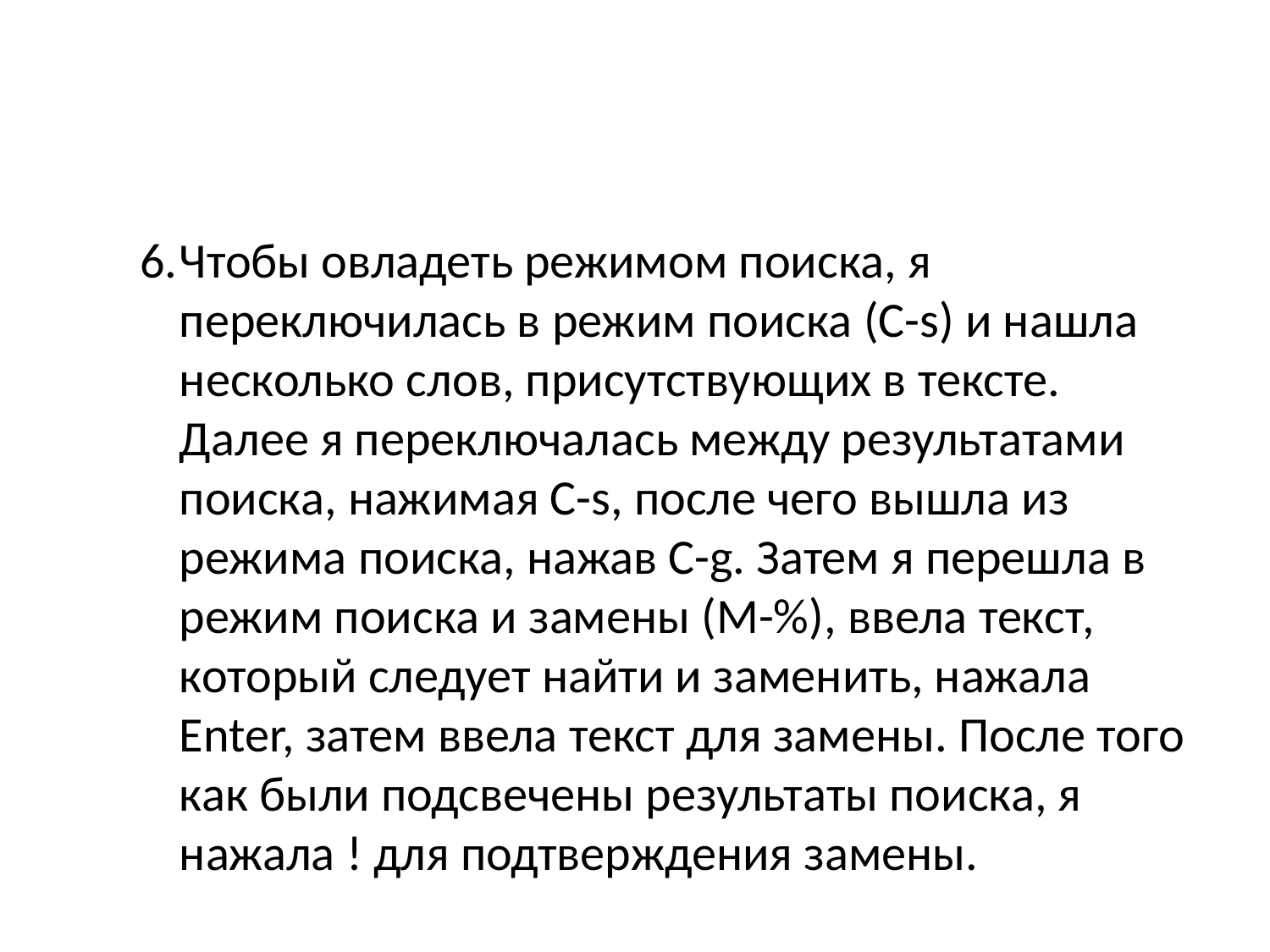

Чтобы овладеть режимом поиска, я переключилась в режим поиска (C-s) и нашла несколько слов, присутствующих в тексте. Далее я переключалась между результатами поиска, нажимая C-s, после чего вышла из режима поиска, нажав C-g. Затем я перешла в режим поиска и замены (M-%), ввела текст, который следует найти и заменить, нажала Enter, затем ввела текст для замены. После того как были подсвечены результаты поиска, я нажала ! для подтверждения замены.